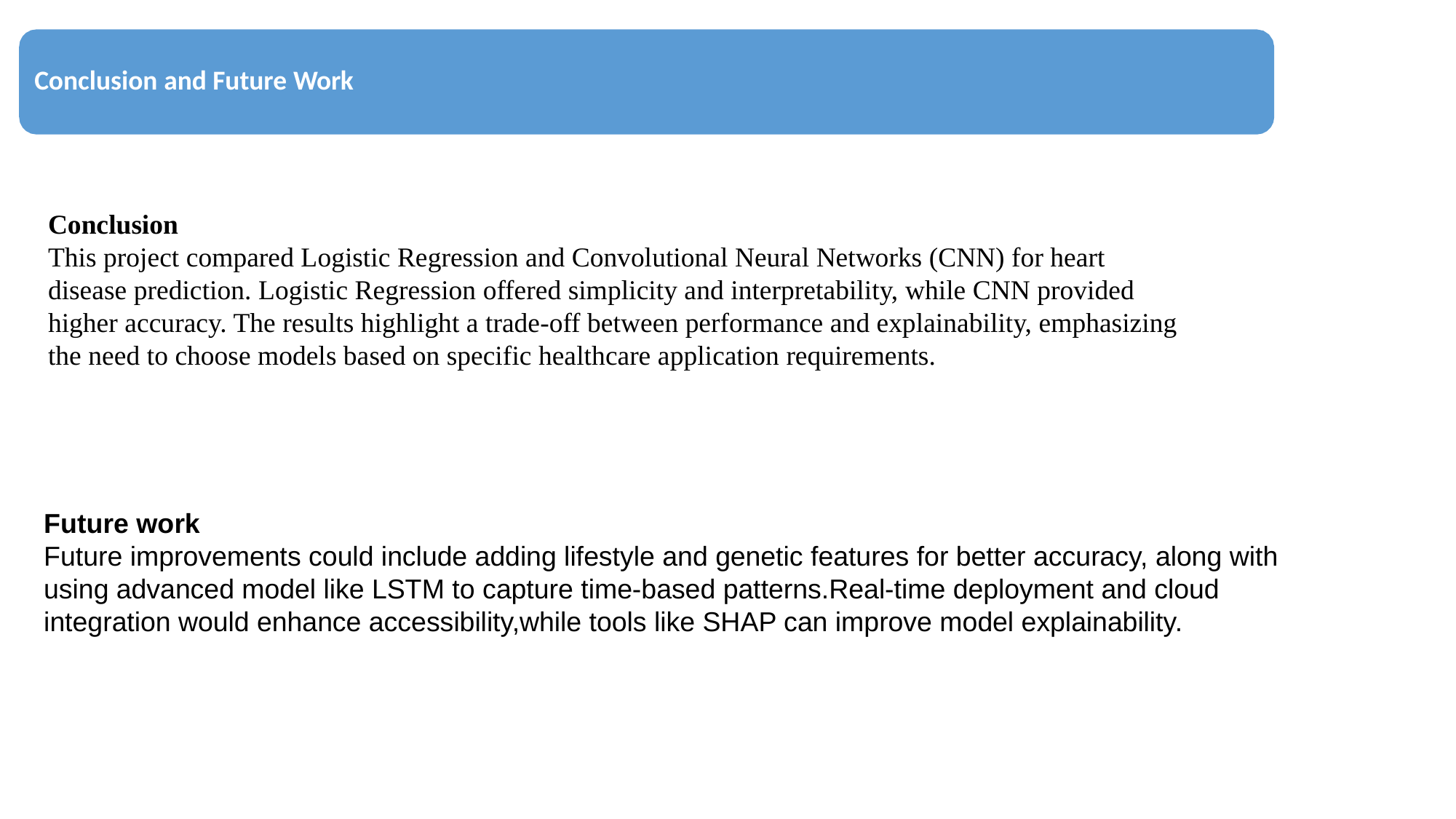

Conclusion and Future Work
Conclusion
This project compared Logistic Regression and Convolutional Neural Networks (CNN) for heart disease prediction. Logistic Regression offered simplicity and interpretability, while CNN provided higher accuracy. The results highlight a trade-off between performance and explainability, emphasizing the need to choose models based on specific healthcare application requirements.
Future work
Future improvements could include adding lifestyle and genetic features for better accuracy, along with using advanced model like LSTM to capture time-based patterns.Real-time deployment and cloud integration would enhance accessibility,while tools like SHAP can improve model explainability.